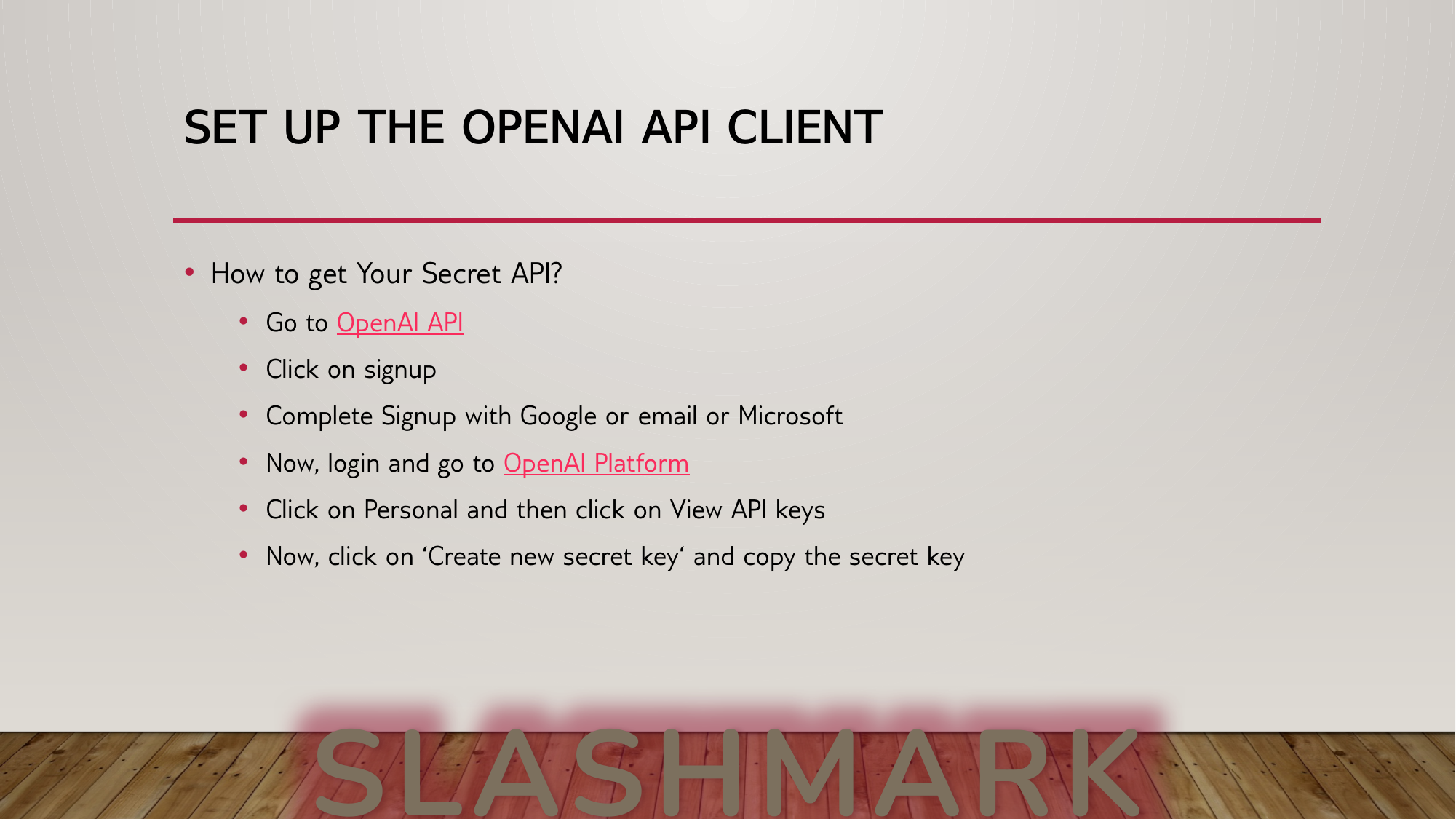

# Set up the OpenAI API client
How to get Your Secret API?
Go to OpenAI API
Click on signup
Complete Signup with Google or email or Microsoft
Now, login and go to OpenAI Platform
Click on Personal and then click on View API keys
Now, click on ‘Create new secret key‘ and copy the secret key
SLASHMARK